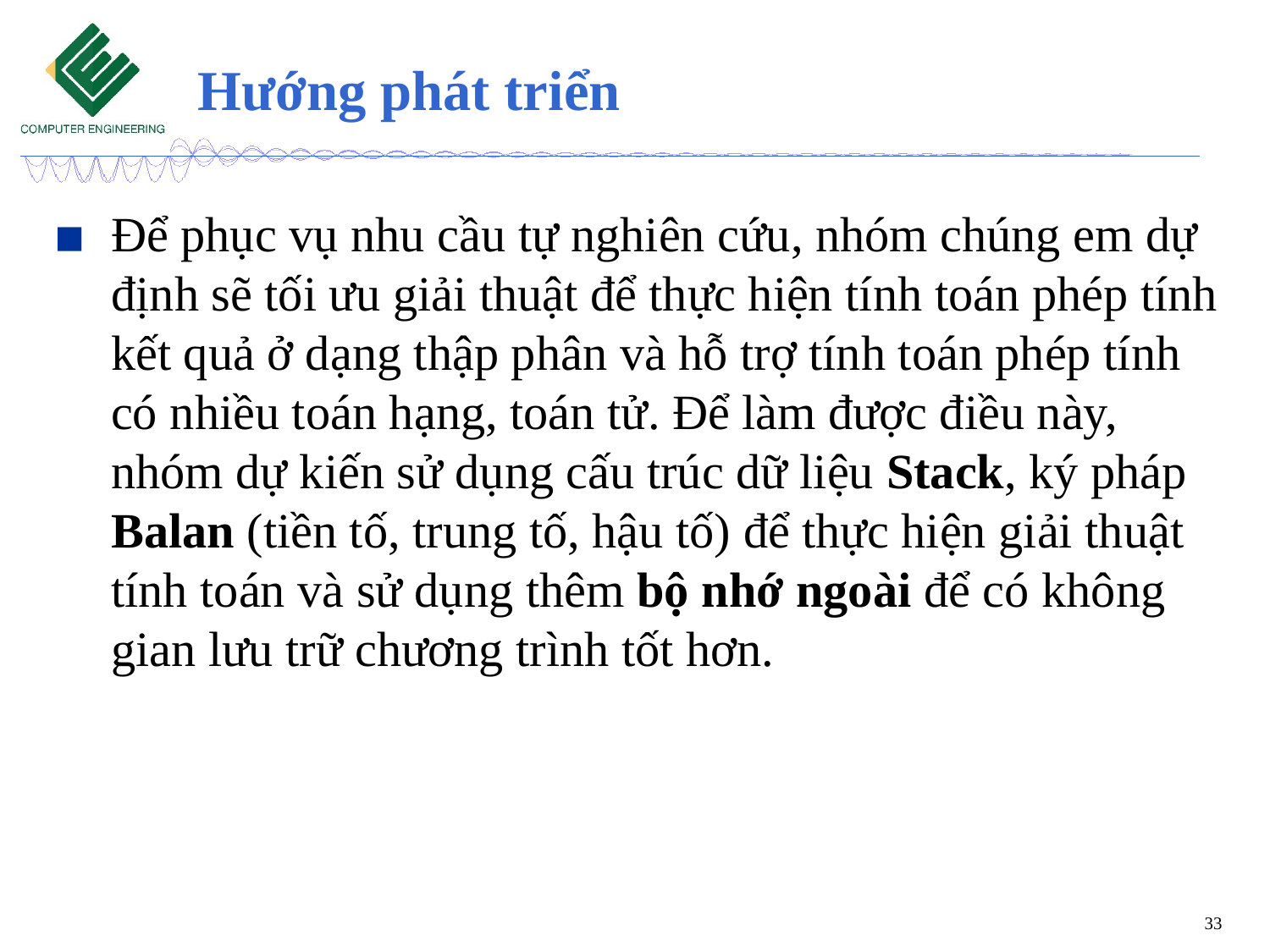

# Hướng phát triển
Để phục vụ nhu cầu tự nghiên cứu, nhóm chúng em dự định sẽ tối ưu giải thuật để thực hiện tính toán phép tính kết quả ở dạng thập phân và hỗ trợ tính toán phép tính có nhiều toán hạng, toán tử. Để làm được điều này, nhóm dự kiến sử dụng cấu trúc dữ liệu Stack, ký pháp Balan (tiền tố, trung tố, hậu tố) để thực hiện giải thuật tính toán và sử dụng thêm bộ nhớ ngoài để có không gian lưu trữ chương trình tốt hơn.
33